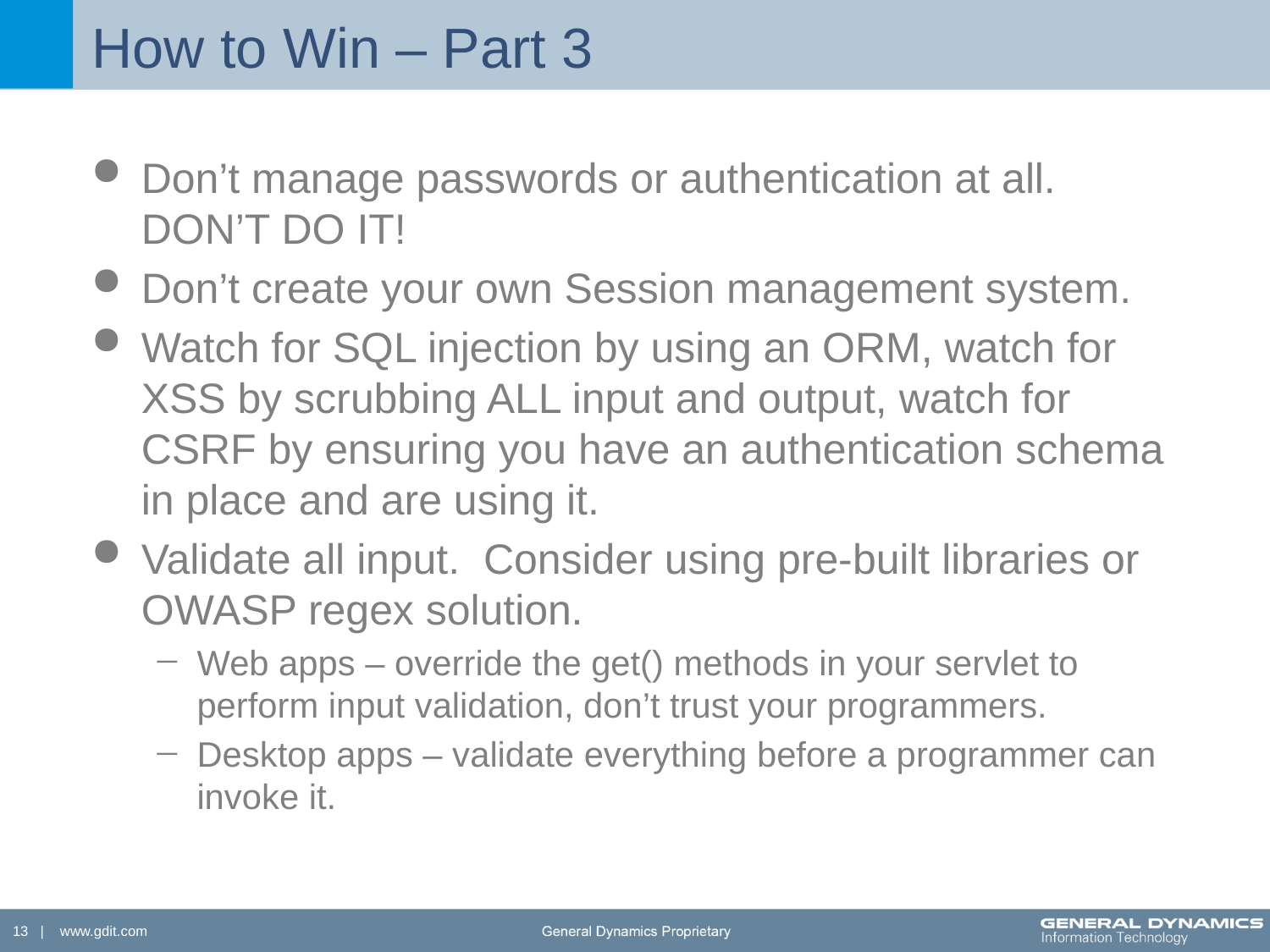

# How to Win – Part 3
Don’t manage passwords or authentication at all.  DON’T DO IT!
Don’t create your own Session management system.
Watch for SQL injection by using an ORM, watch for XSS by scrubbing ALL input and output, watch for CSRF by ensuring you have an authentication schema in place and are using it.
Validate all input.  Consider using pre-built libraries or OWASP regex solution.
Web apps – override the get() methods in your servlet to perform input validation, don’t trust your programmers.
Desktop apps – validate everything before a programmer can invoke it.